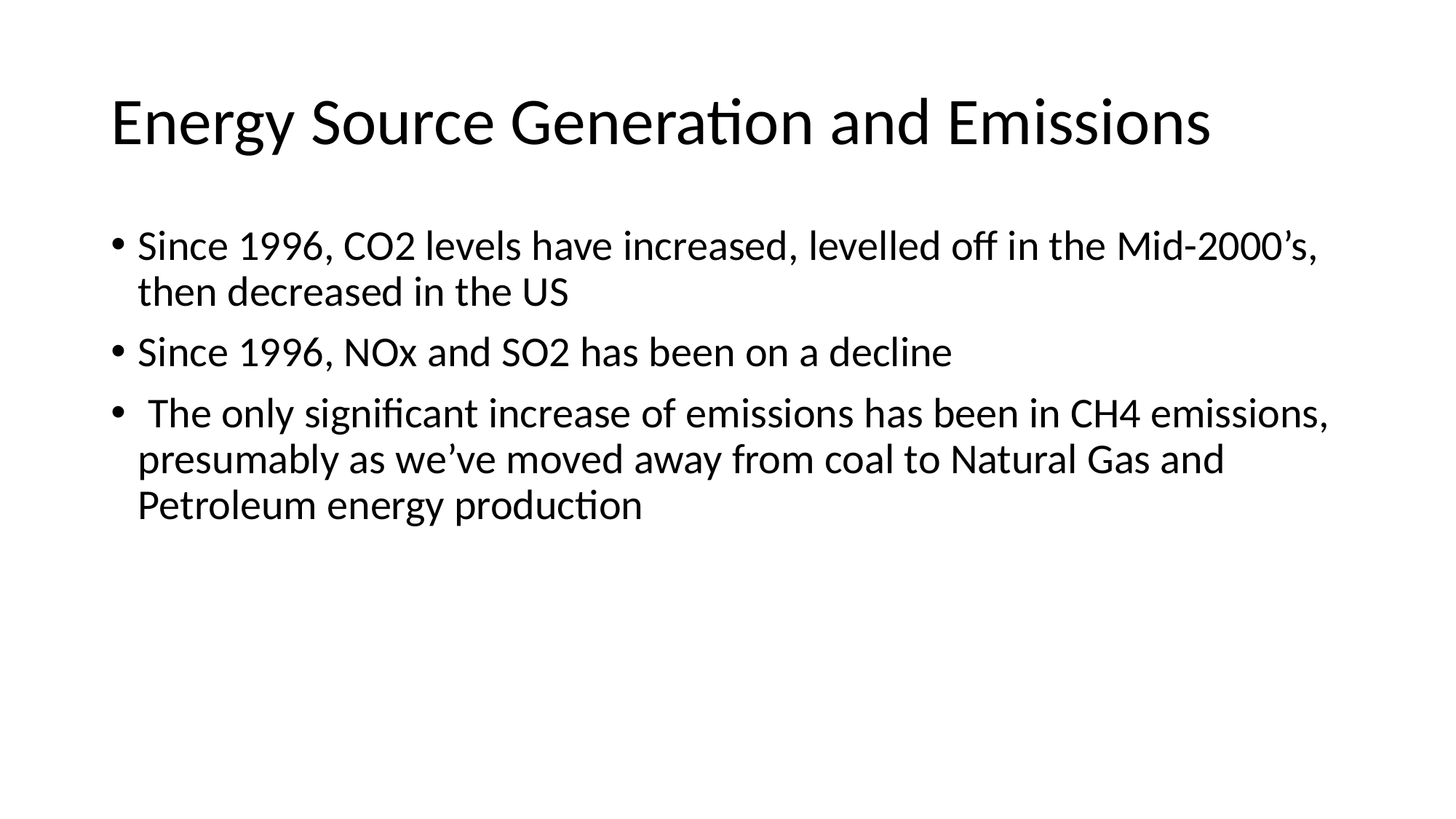

# Energy Source Generation and Emissions
Since 1996, CO2 levels have increased, levelled off in the Mid-2000’s, then decreased in the US
Since 1996, NOx and SO2 has been on a decline
 The only significant increase of emissions has been in CH4 emissions, presumably as we’ve moved away from coal to Natural Gas and Petroleum energy production